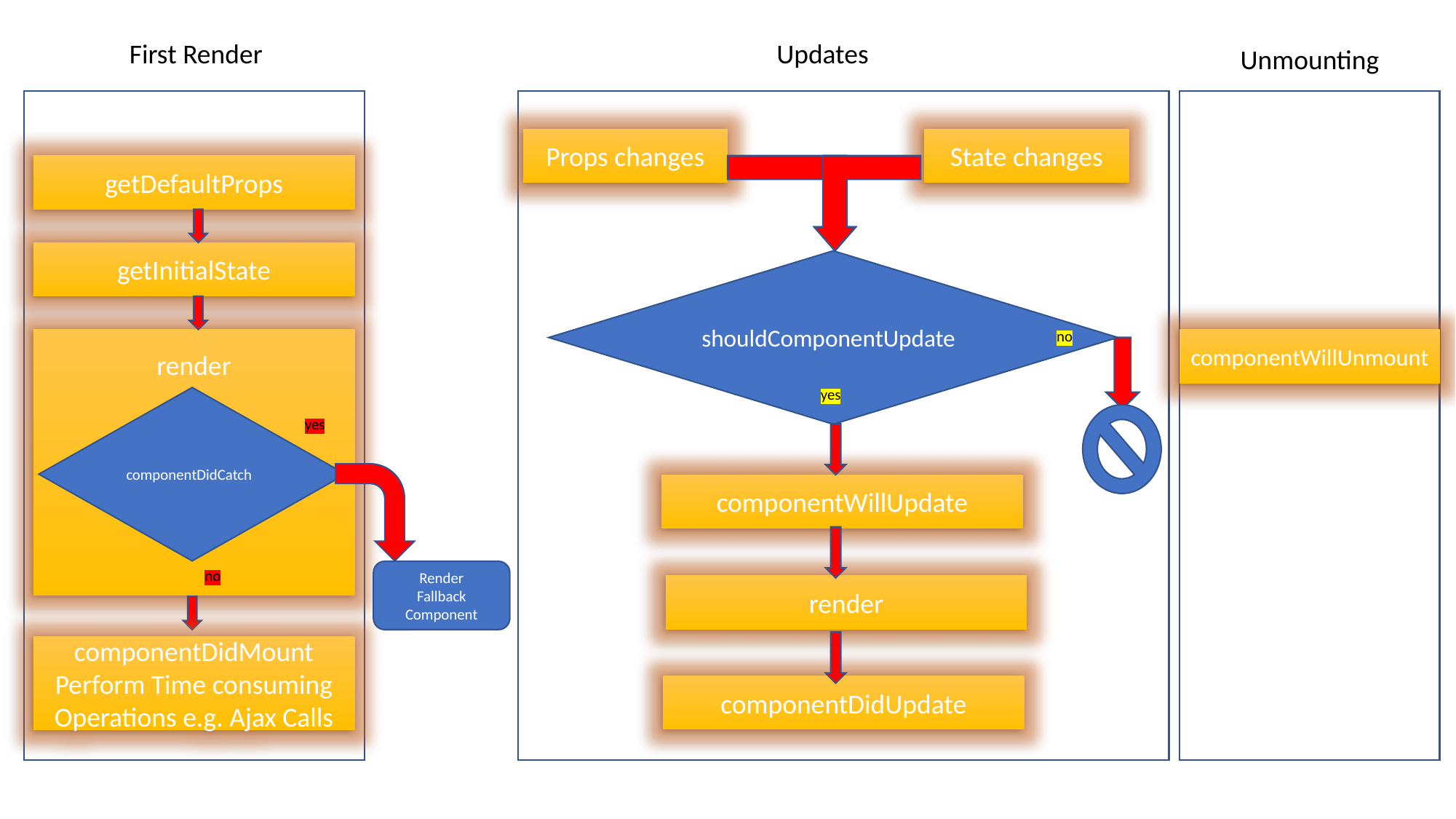

First Render
Updates
Unmounting

Props changes
State changes

getDefaultProps

getInitialState
shouldComponentUpdate

no
render

componentWillUnmount

yes
componentDidCatch

yes

componentWillUpdate

no
Render
Fallback
Component
render

componentDidMount
Perform Time consuming Operations e.g. Ajax Calls
componentDidUpdate